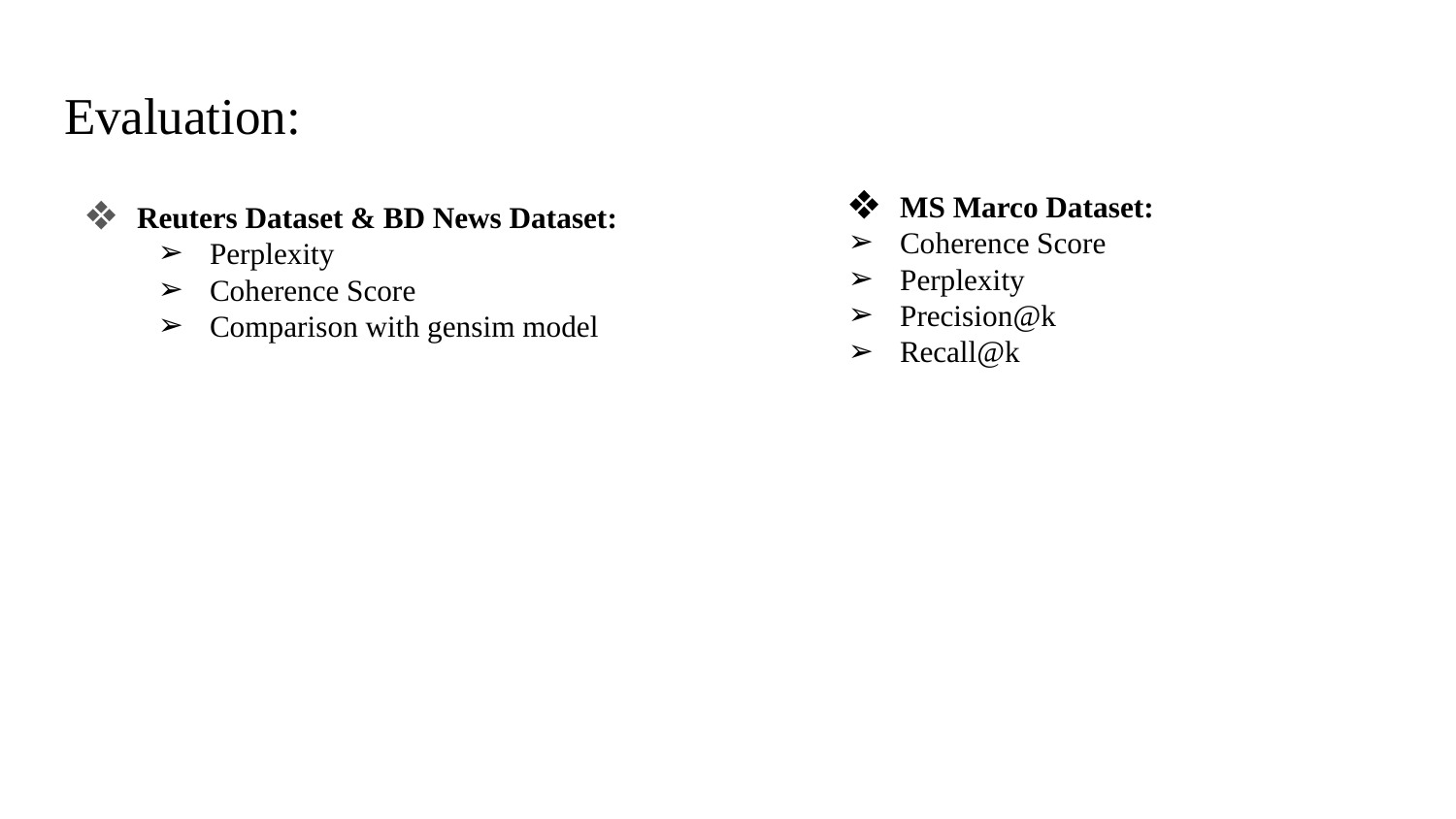

# Evaluation:
MS Marco Dataset:
Coherence Score
Perplexity
Precision@k
Recall@k

Reuters Dataset & BD News Dataset:
Perplexity
Coherence Score
Comparison with gensim model